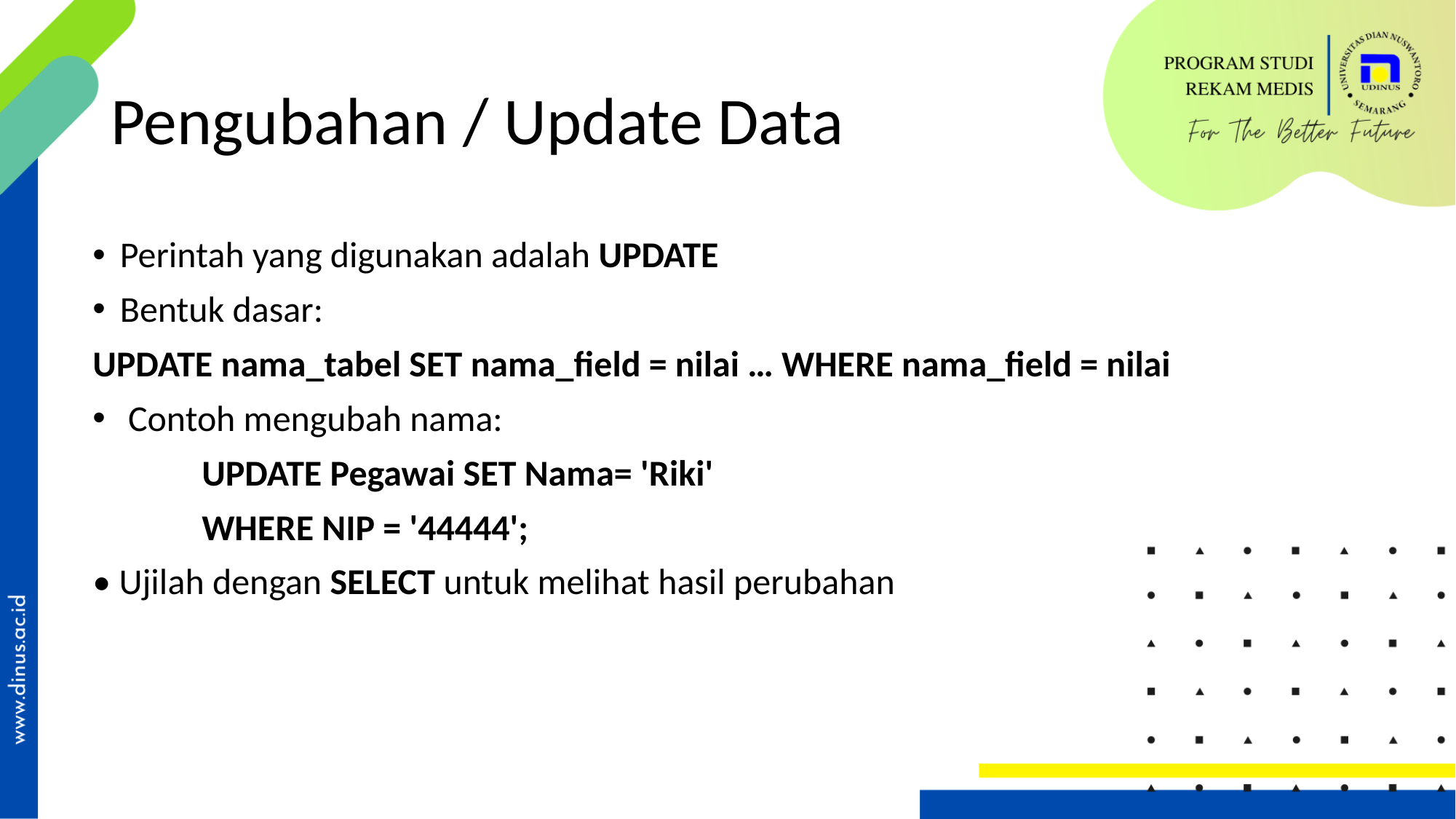

# Pengubahan / Update Data
Perintah yang digunakan adalah UPDATE
Bentuk dasar:
UPDATE nama_tabel SET nama_field = nilai … WHERE nama_field = nilai
 Contoh mengubah nama:
	UPDATE Pegawai SET Nama= 'Riki'
	WHERE NIP = '44444';
• Ujilah dengan SELECT untuk melihat hasil perubahan